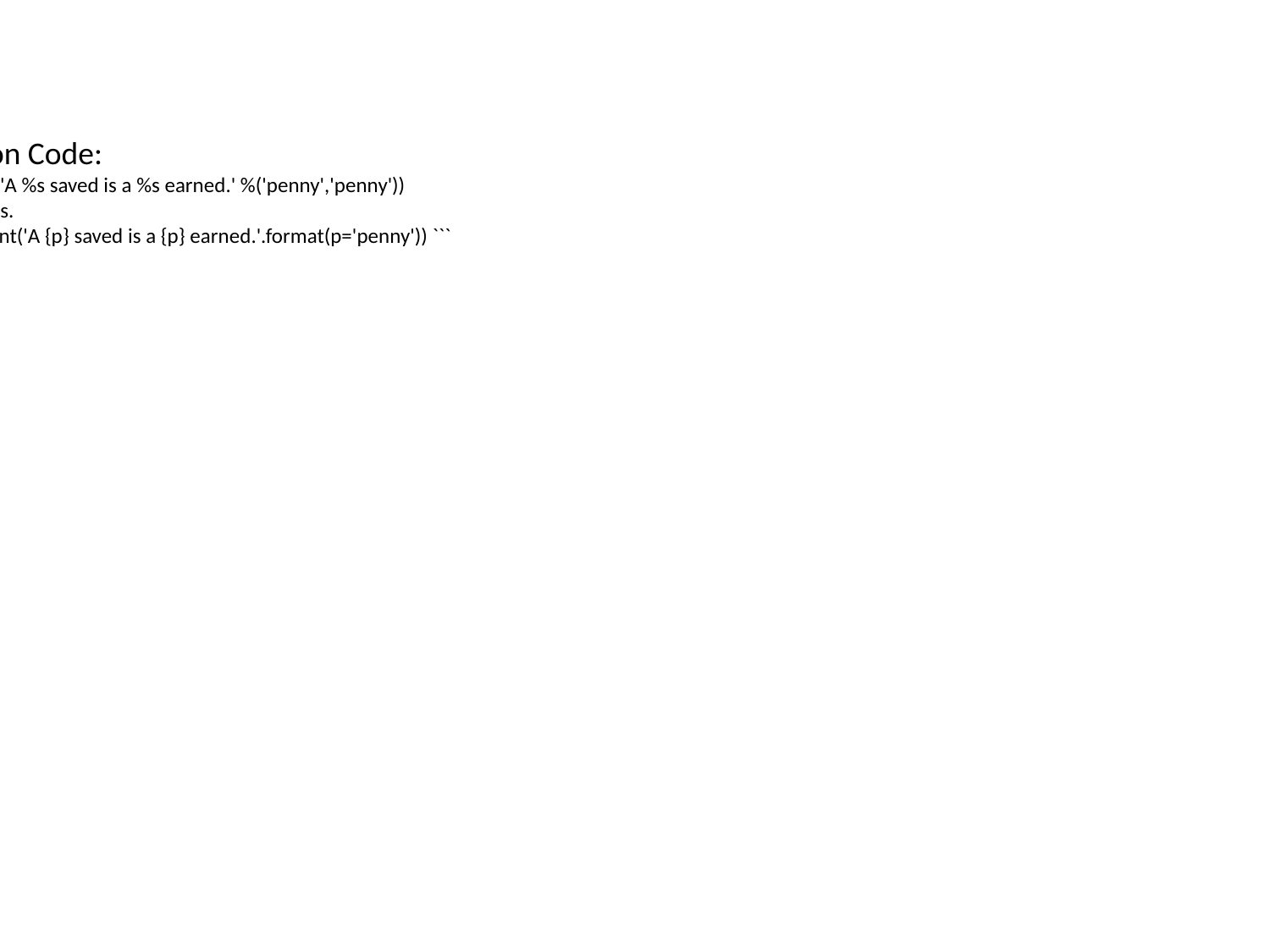

Python Code:
``` print('A %s saved is a %s earned.' %('penny','penny'))
 `````` # vs.
 `````` print('A {p} saved is a {p} earned.'.format(p='penny')) ```